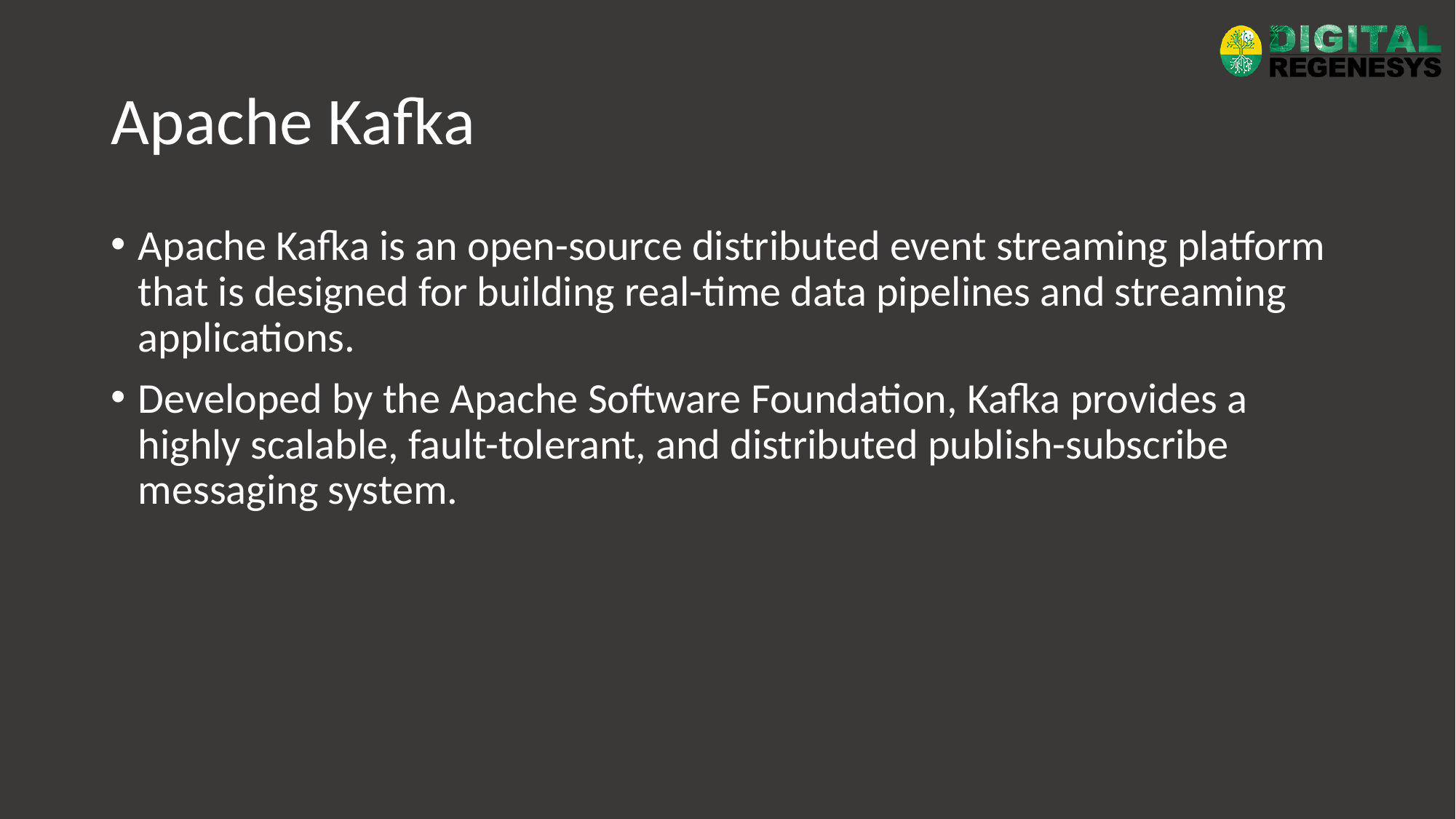

# Apache Kafka
Apache Kafka is an open-source distributed event streaming platform that is designed for building real-time data pipelines and streaming applications.
Developed by the Apache Software Foundation, Kafka provides a highly scalable, fault-tolerant, and distributed publish-subscribe messaging system.